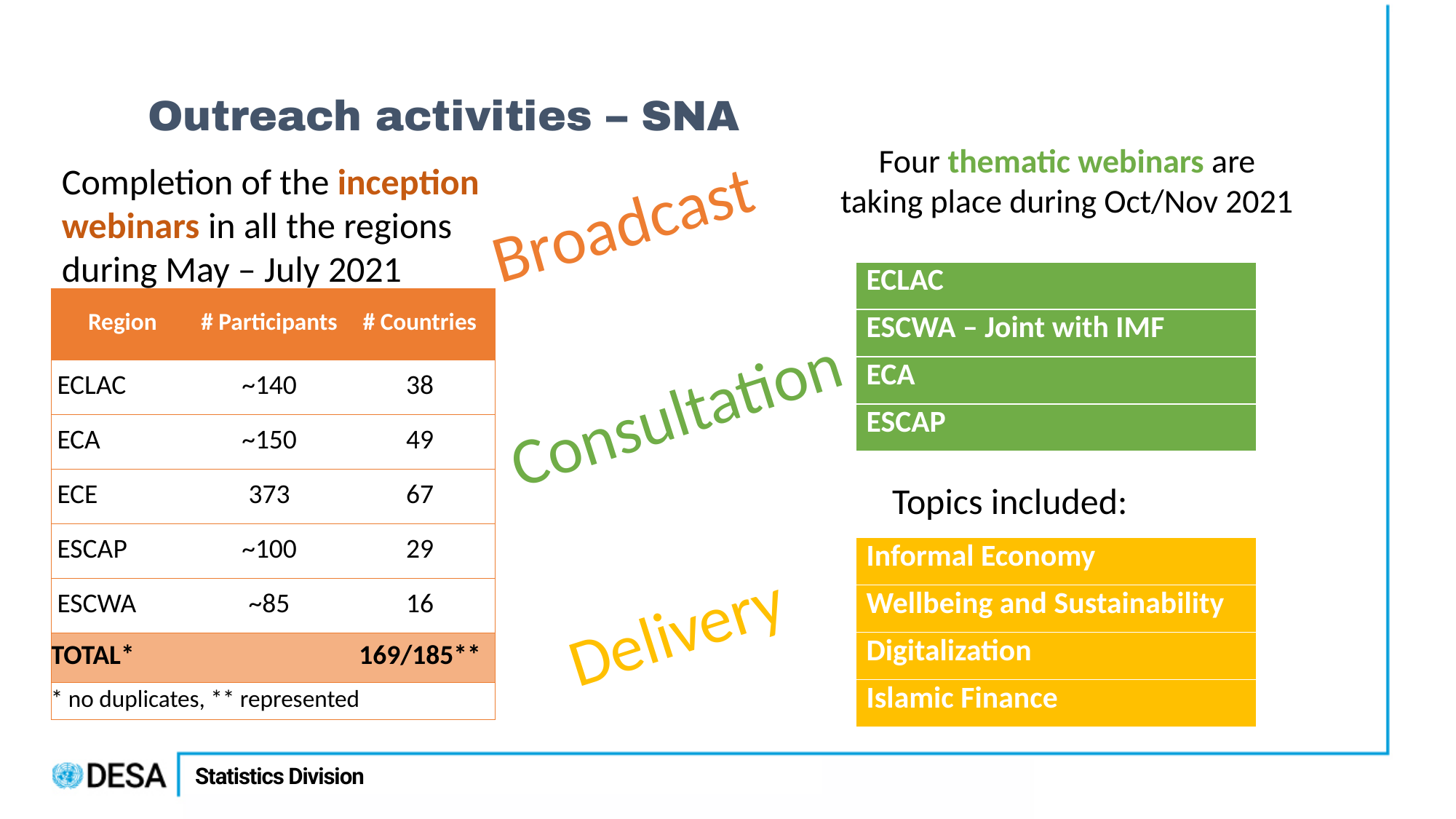

# Outreach activities – SNA
Four thematic webinars are taking place during Oct/Nov 2021

Topics included:
Completion of the inception webinars in all the regions during May – July 2021
Broadcast
| ECLAC |
| --- |
| ESCWA – Joint with IMF |
| ECA |
| ESCAP |
| Region | # Participants | # Countries |
| --- | --- | --- |
| ECLAC | ~140 | 38 |
| ECA | ~150 | 49 |
| ECE | 373 | 67 |
| ESCAP | ~100 | 29 |
| ESCWA | ~85 | 16 |
| TOTAL\* |  | 169/185\*\* |
| \* no duplicates, \*\* represented |  |  |
Consultation
| Informal Economy |
| --- |
| Wellbeing and Sustainability |
| Digitalization |
| Islamic Finance |
Delivery